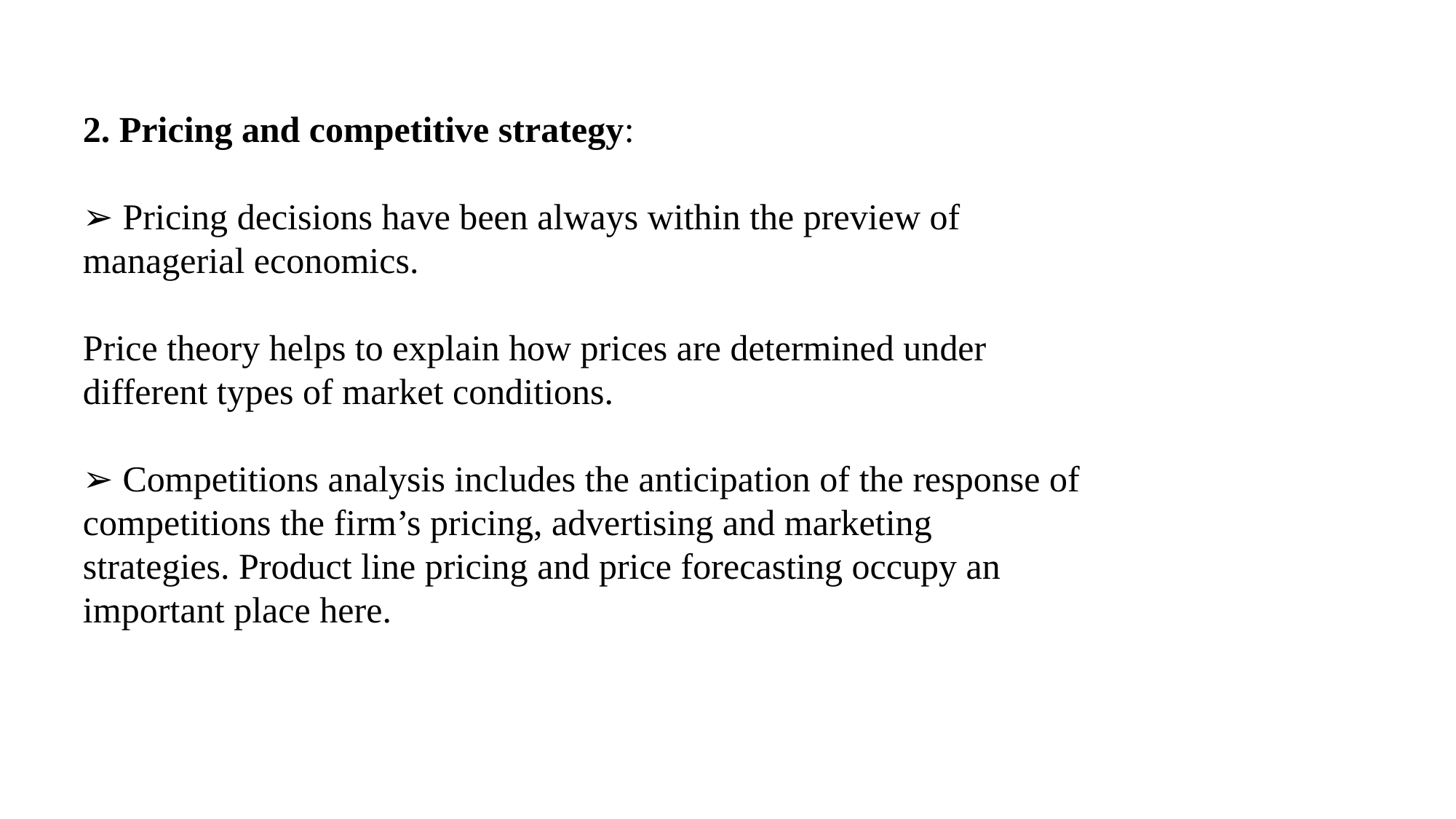

2. Pricing and competitive strategy:

➢ Pricing decisions have been always within the preview of managerial economics.

Price theory helps to explain how prices are determined under different types of market conditions.

➢ Competitions analysis includes the anticipation of the response of competitions the firm’s pricing, advertising and marketing strategies. Product line pricing and price forecasting occupy an important place here.